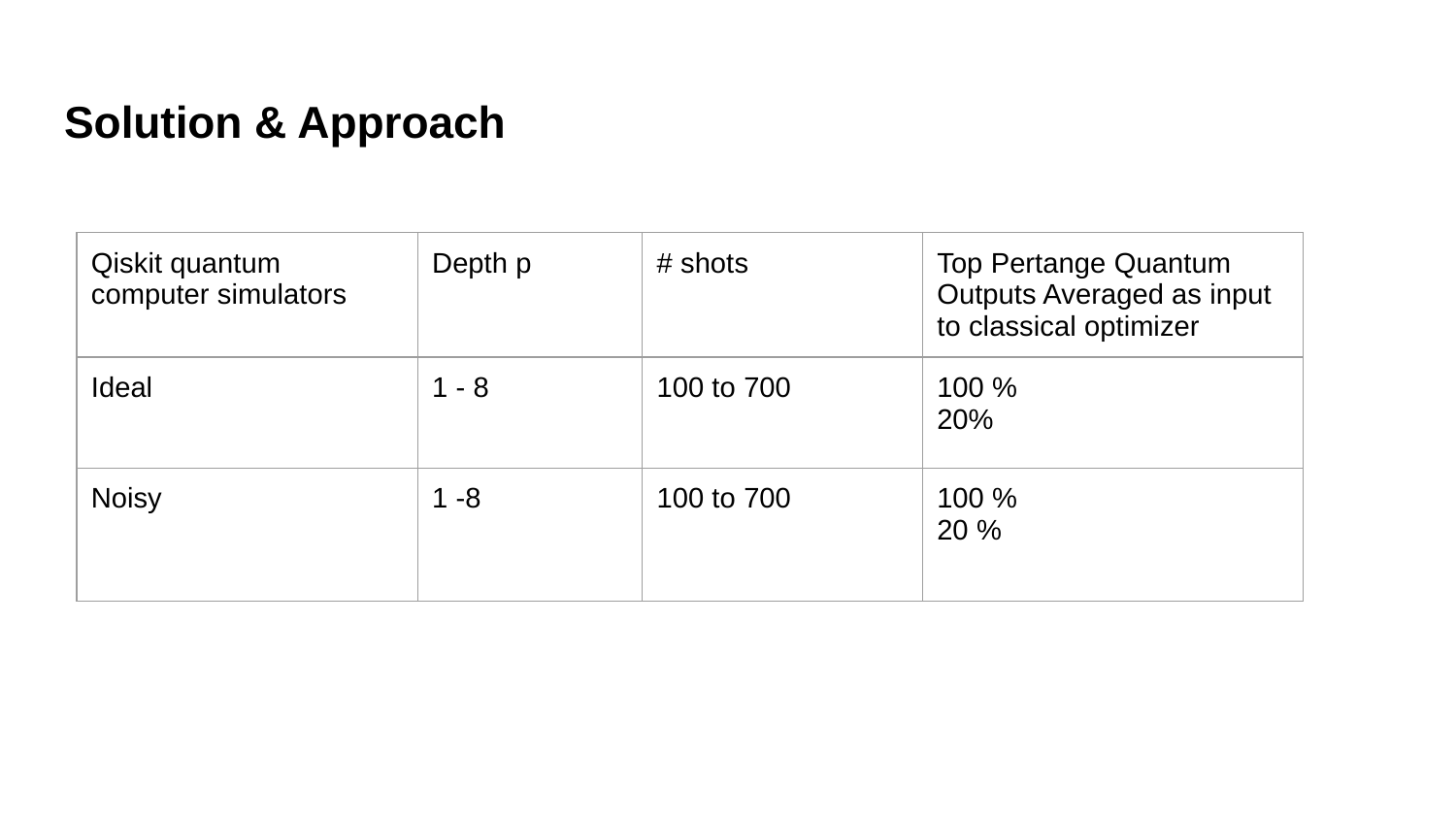

# Solution & Approach
| Qiskit quantum computer simulators | Depth p | # shots | Top Pertange Quantum Outputs Averaged as input to classical optimizer |
| --- | --- | --- | --- |
| Ideal | 1 - 8 | 100 to 700 | 100 % 20% |
| Noisy | 1 -8 | 100 to 700 | 100 % 20 % |